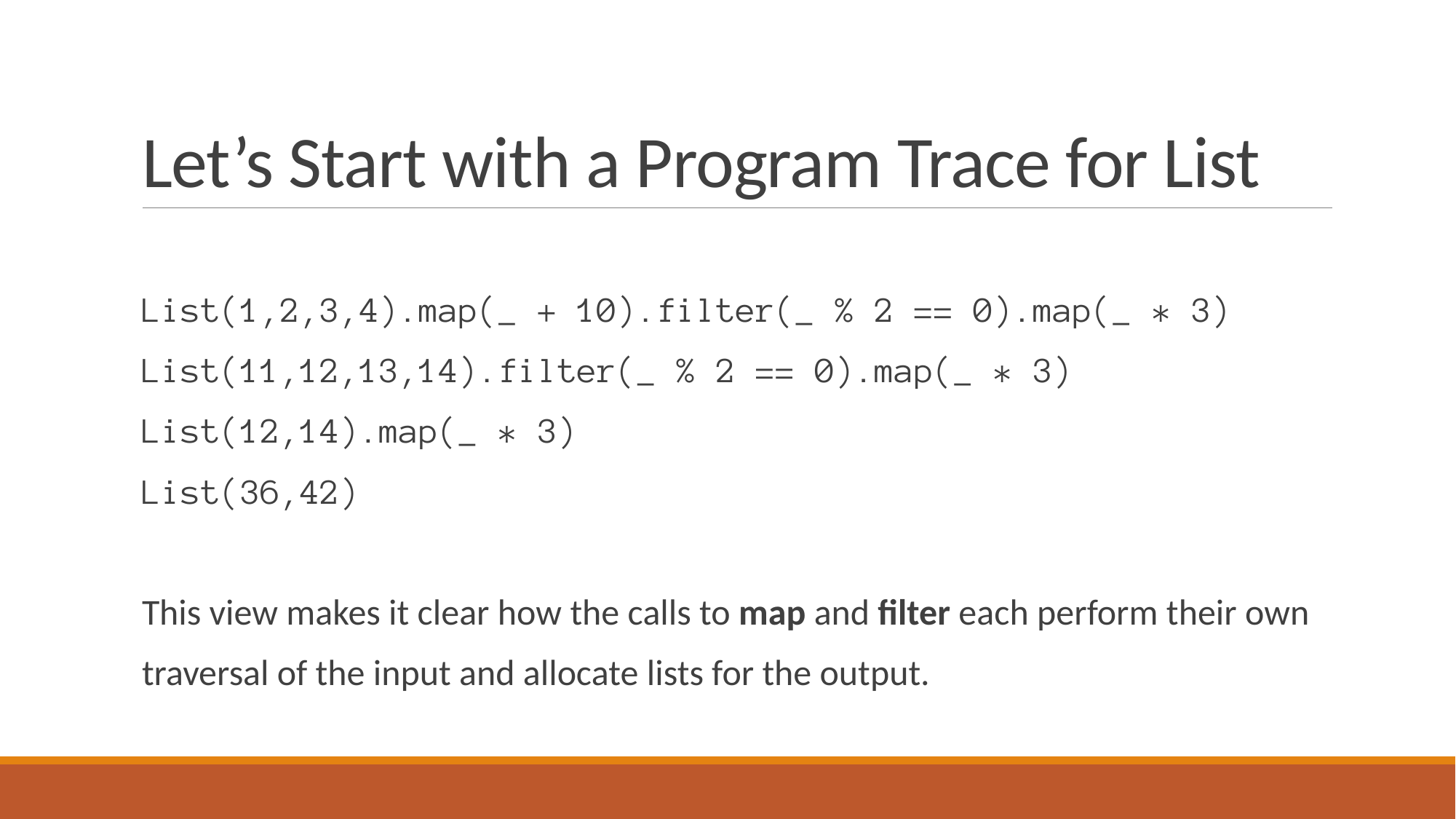

# Let’s Start with a Program Trace for List

List(1,2,3,4).map(_ + 10).filter(_ % 2 == 0).map(_ * 3)
List(11,12,13,14).filter(_ % 2 == 0).map(_ * 3)
List(12,14).map(_ * 3)
List(36,42)

This view makes it clear how the calls to map and filter each perform their own
traversal of the input and allocate lists for the output.